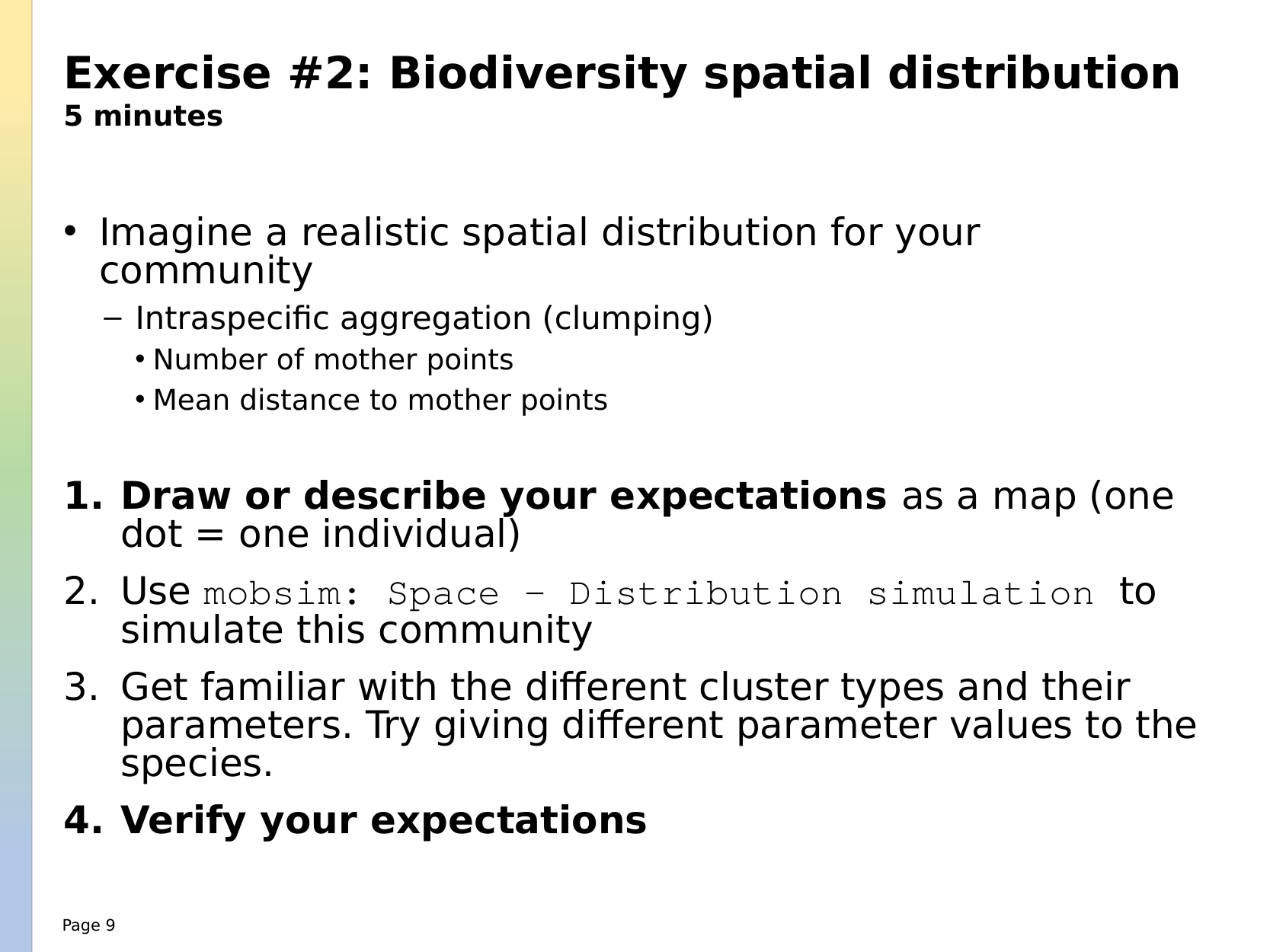

Exercise #2: Biodiversity spatial distribution
5 minutes
Imagine a realistic spatial distribution for your community
Intraspecific aggregation (clumping)
Number of mother points
Mean distance to mother points

Draw or describe your expectations as a map (one dot = one individual)
Use mobsim: Space - Distribution simulation  to simulate this community
Get familiar with the different cluster types and their parameters. Try giving different parameter values to the species.
Verify your expectations